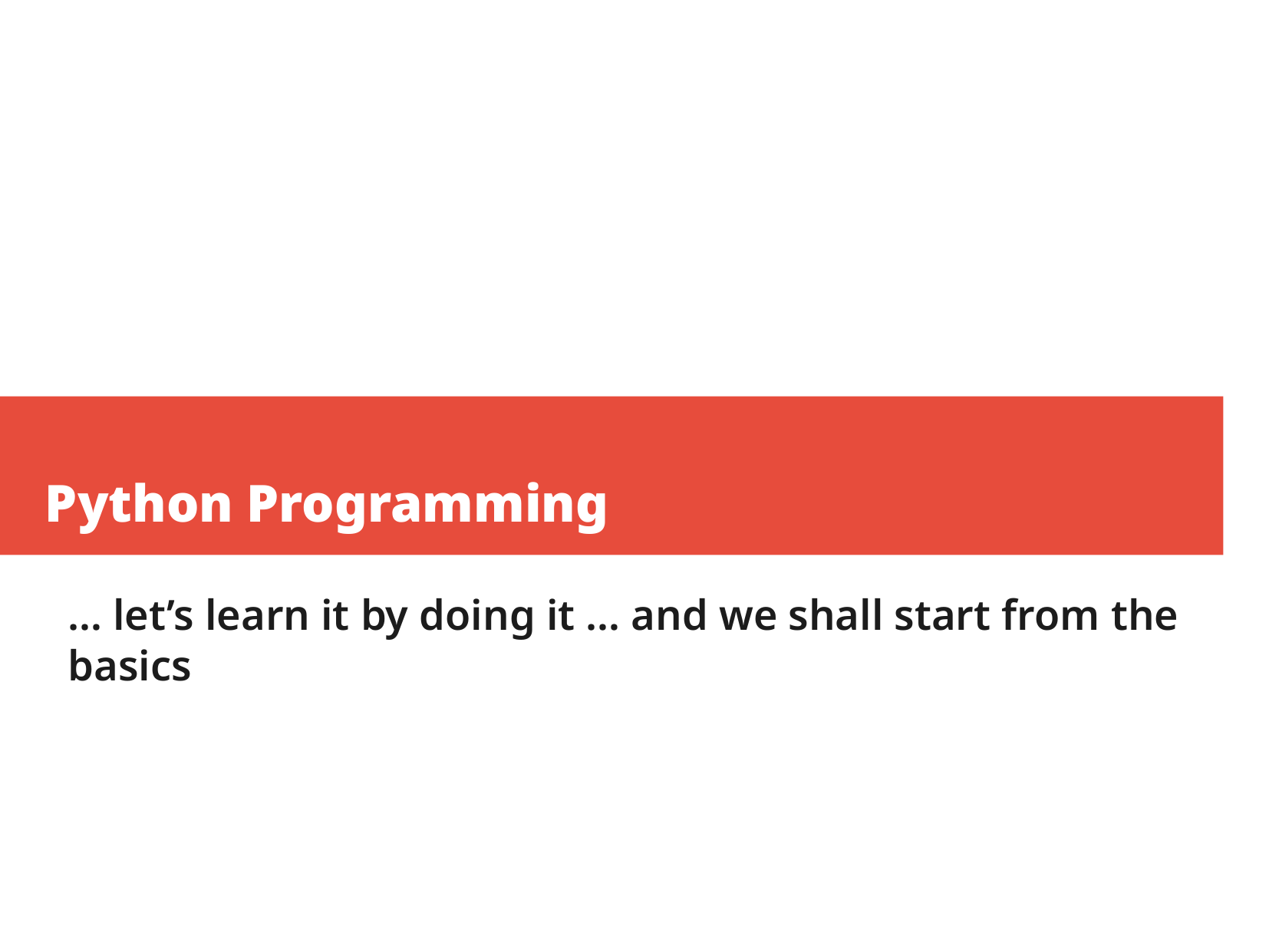

Python Programming
… let’s learn it by doing it … and we shall start from the basics